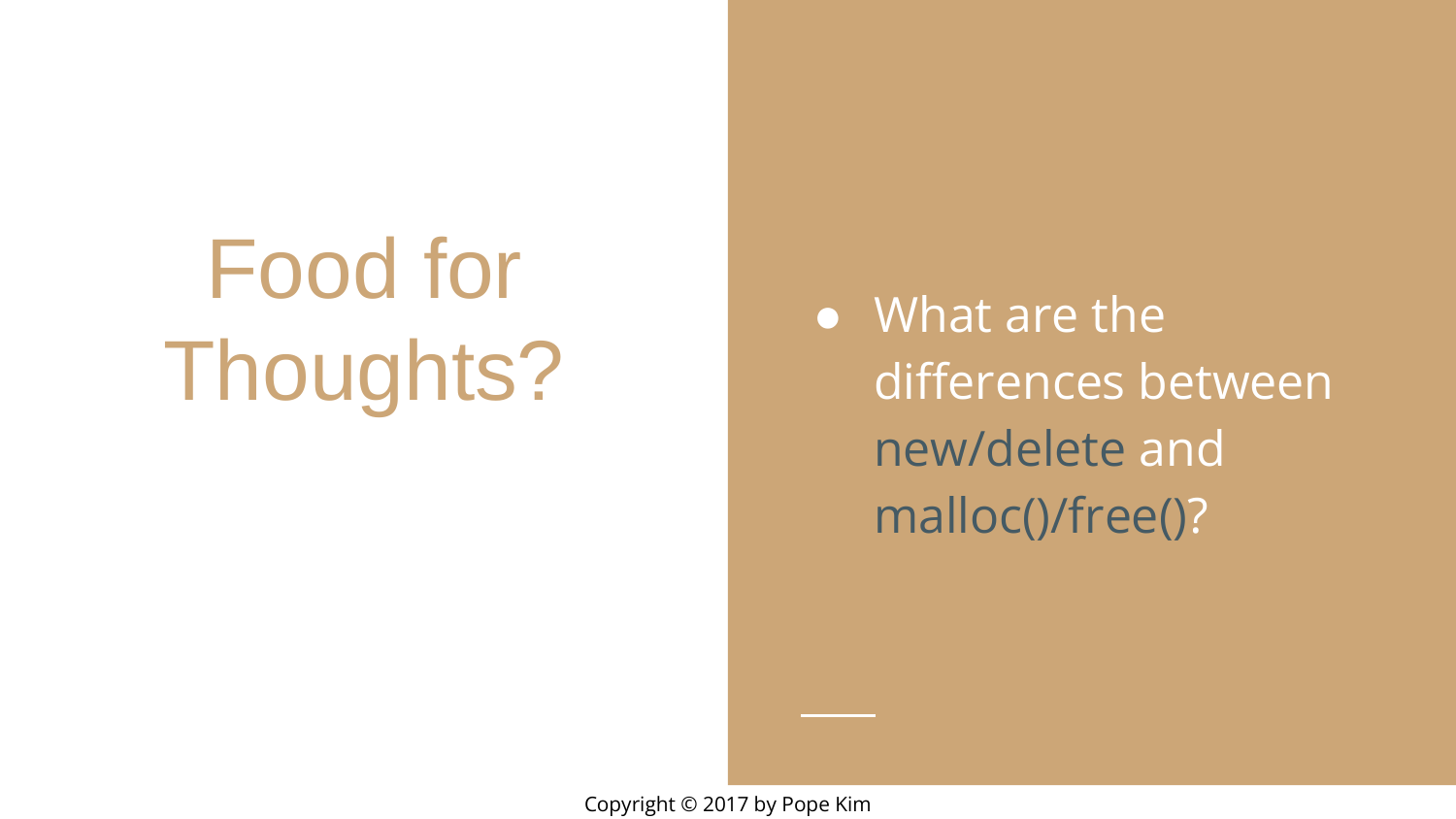

What are the differences between new/delete and malloc()/free()?
# Food for Thoughts?